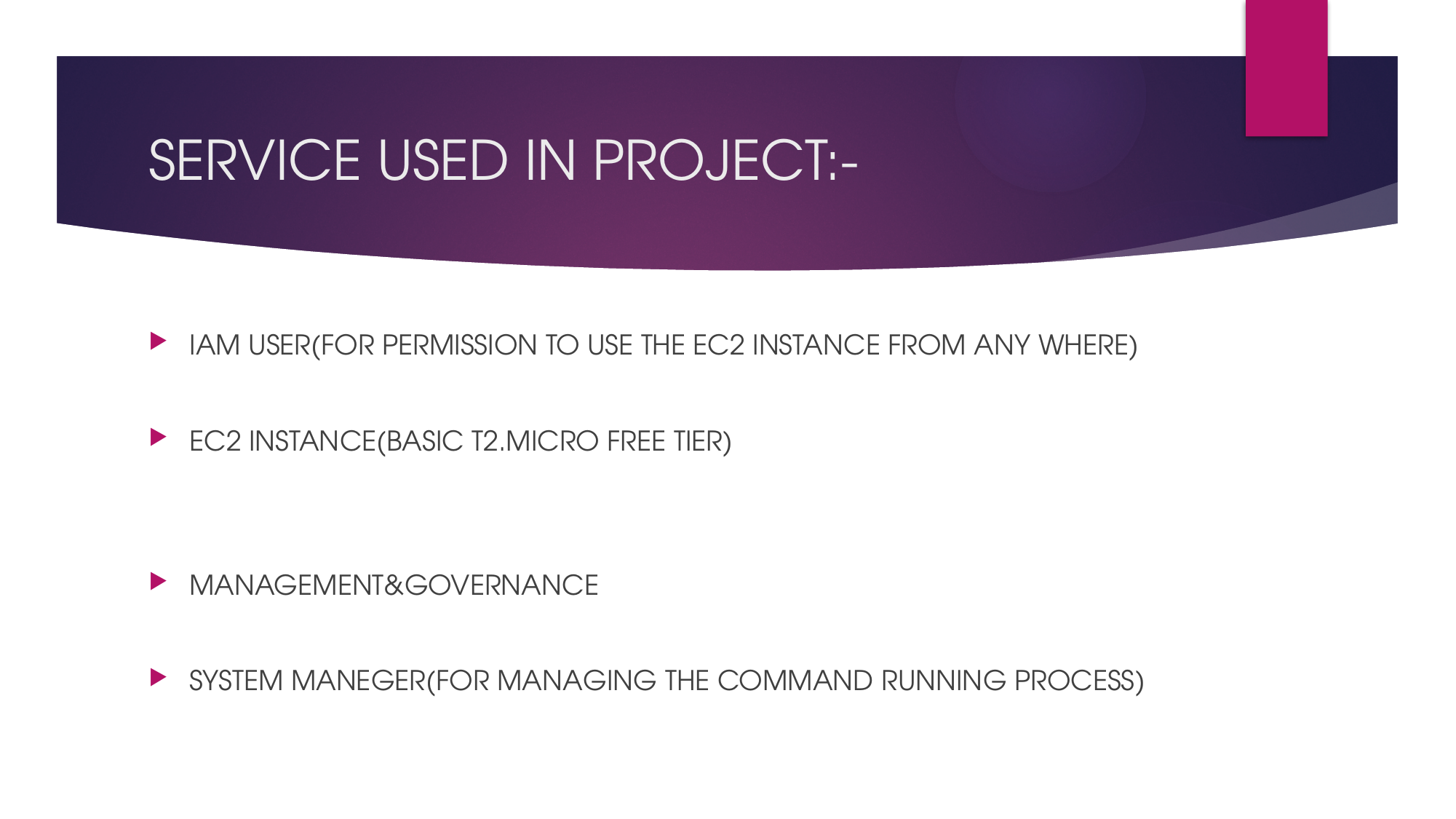

# SERVICE USED IN PROJECT:-

IAM USER(FOR PERMISSION TO USE THE EC2 INSTANCE FROM ANY WHERE)

EC2 INSTANCE(BASIC T2.MICRO FREE TIER)

MANAGEMENT&GOVERNANCE

SYSTEM MANEGER(FOR MANAGING THE COMMAND RUNNING PROCESS)